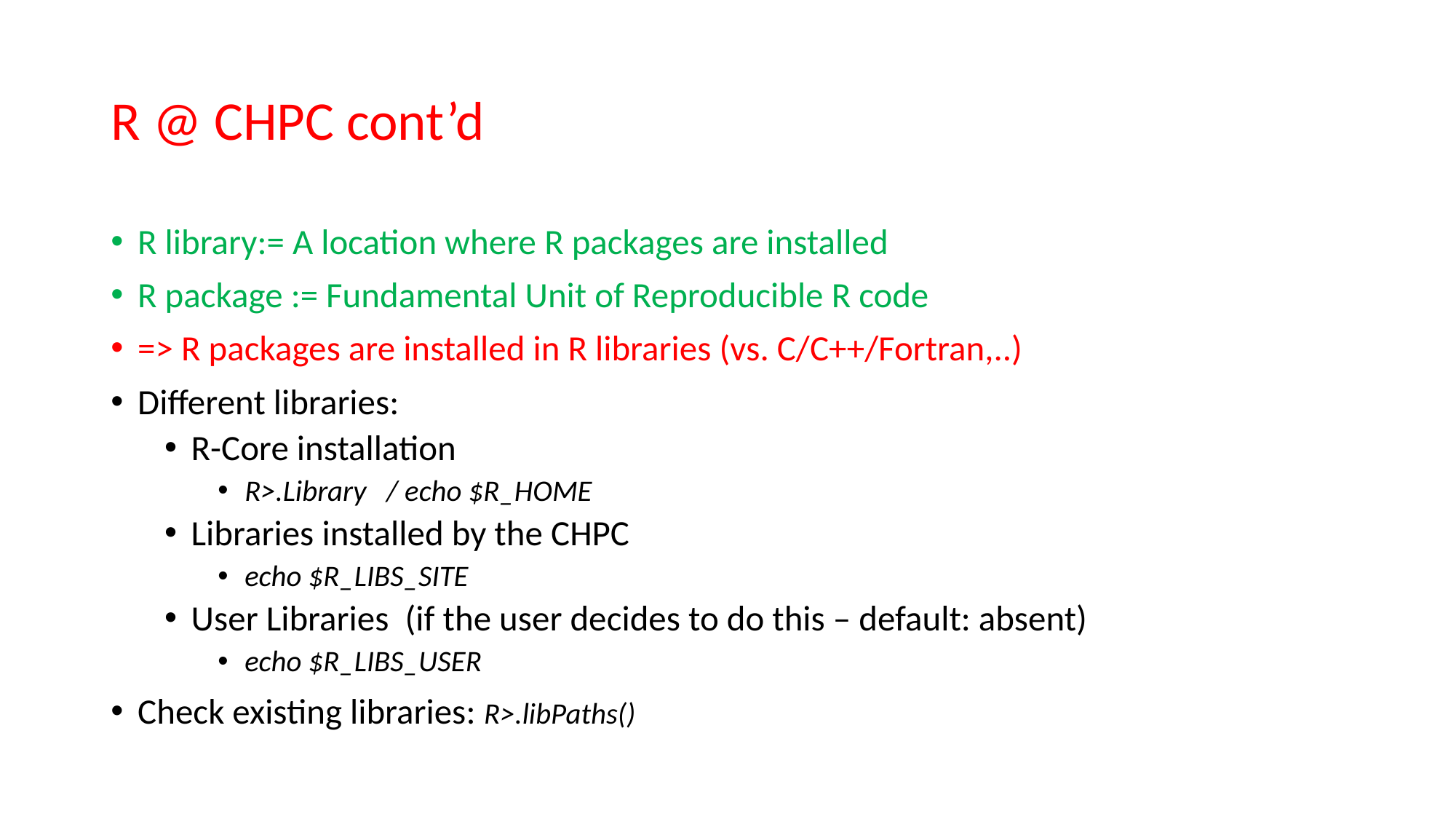

# R @ CHPC cont’d
R library:= A location where R packages are installed
R package := Fundamental Unit of Reproducible R code
=> R packages are installed in R libraries (vs. C/C++/Fortran,..)
Different libraries:
R-Core installation
R>.Library   / echo $R_HOME
Libraries installed by the CHPC
echo $R_LIBS_SITE
User Libraries  (if the user decides to do this – default: absent)
echo $R_LIBS_USER
Check existing libraries: R>.libPaths()